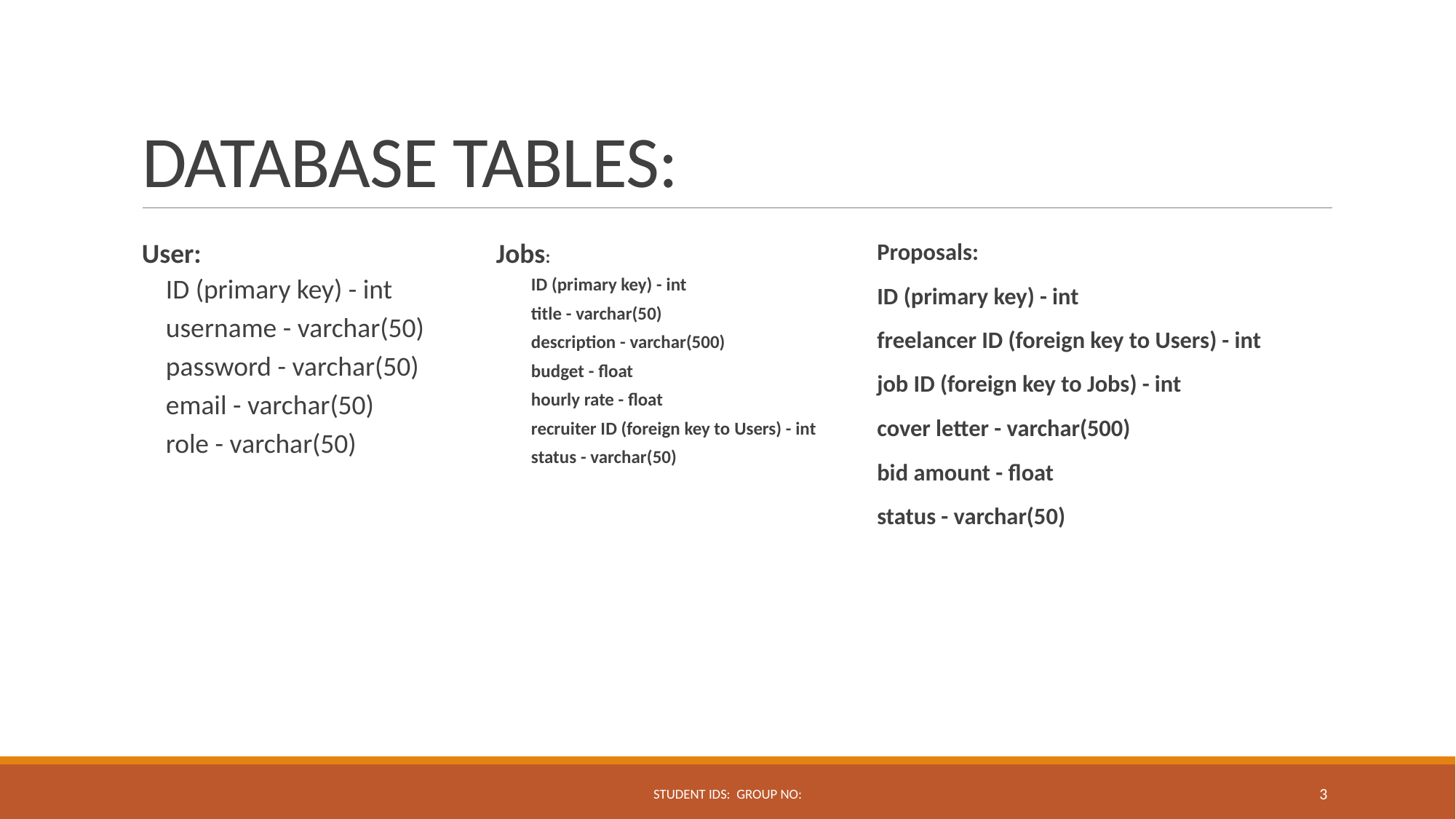

# DATABASE TABLES:
Proposals:
ID (primary key) - int
freelancer ID (foreign key to Users) - int
job ID (foreign key to Jobs) - int
cover letter - varchar(500)
bid amount - float
status - varchar(50)
Jobs:
ID (primary key) - int
title - varchar(50)
description - varchar(500)
budget - float
hourly rate - float
recruiter ID (foreign key to Users) - int
status - varchar(50)
User:
ID (primary key) - int
username - varchar(50)
password - varchar(50)
email - varchar(50)
role - varchar(50)
Student IDs:  Group No:
3